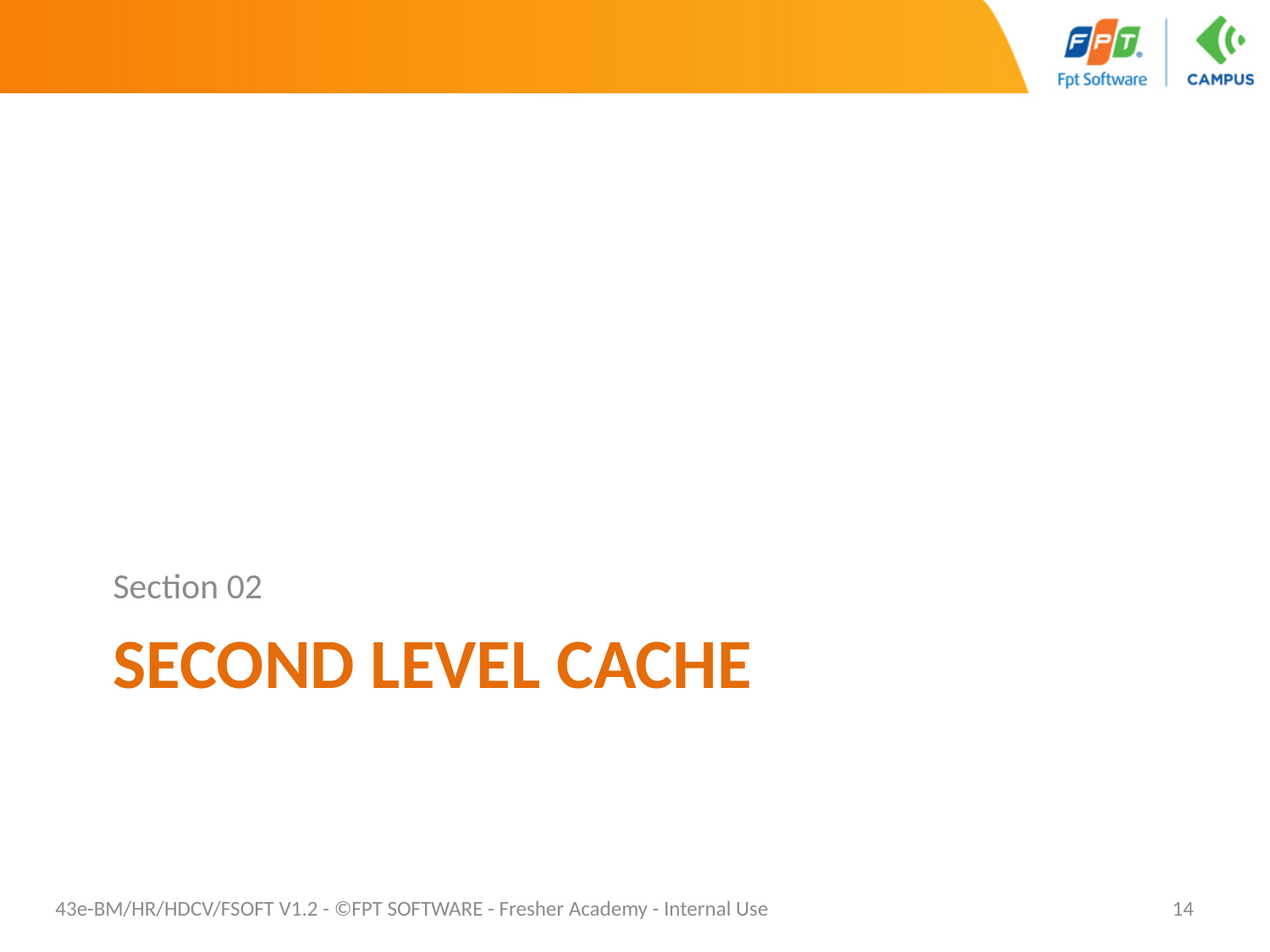

Section 02
# Second Level Cache
43e-BM/HR/HDCV/FSOFT V1.2 - ©FPT SOFTWARE - Fresher Academy - Internal Use
14